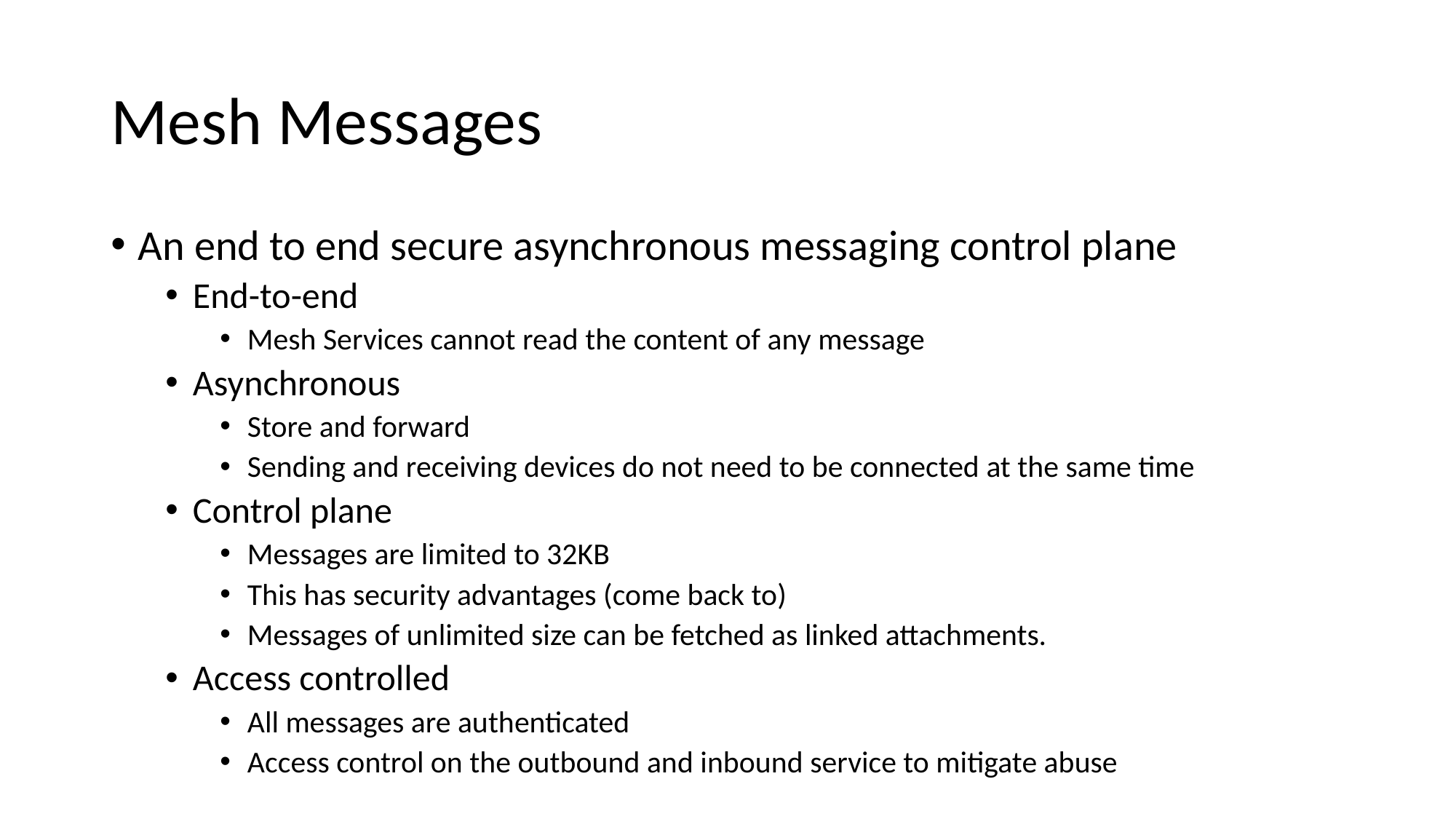

# Mesh Messages
An end to end secure asynchronous messaging control plane
End-to-end
Mesh Services cannot read the content of any message
Asynchronous
Store and forward
Sending and receiving devices do not need to be connected at the same time
Control plane
Messages are limited to 32KB
This has security advantages (come back to)
Messages of unlimited size can be fetched as linked attachments.
Access controlled
All messages are authenticated
Access control on the outbound and inbound service to mitigate abuse